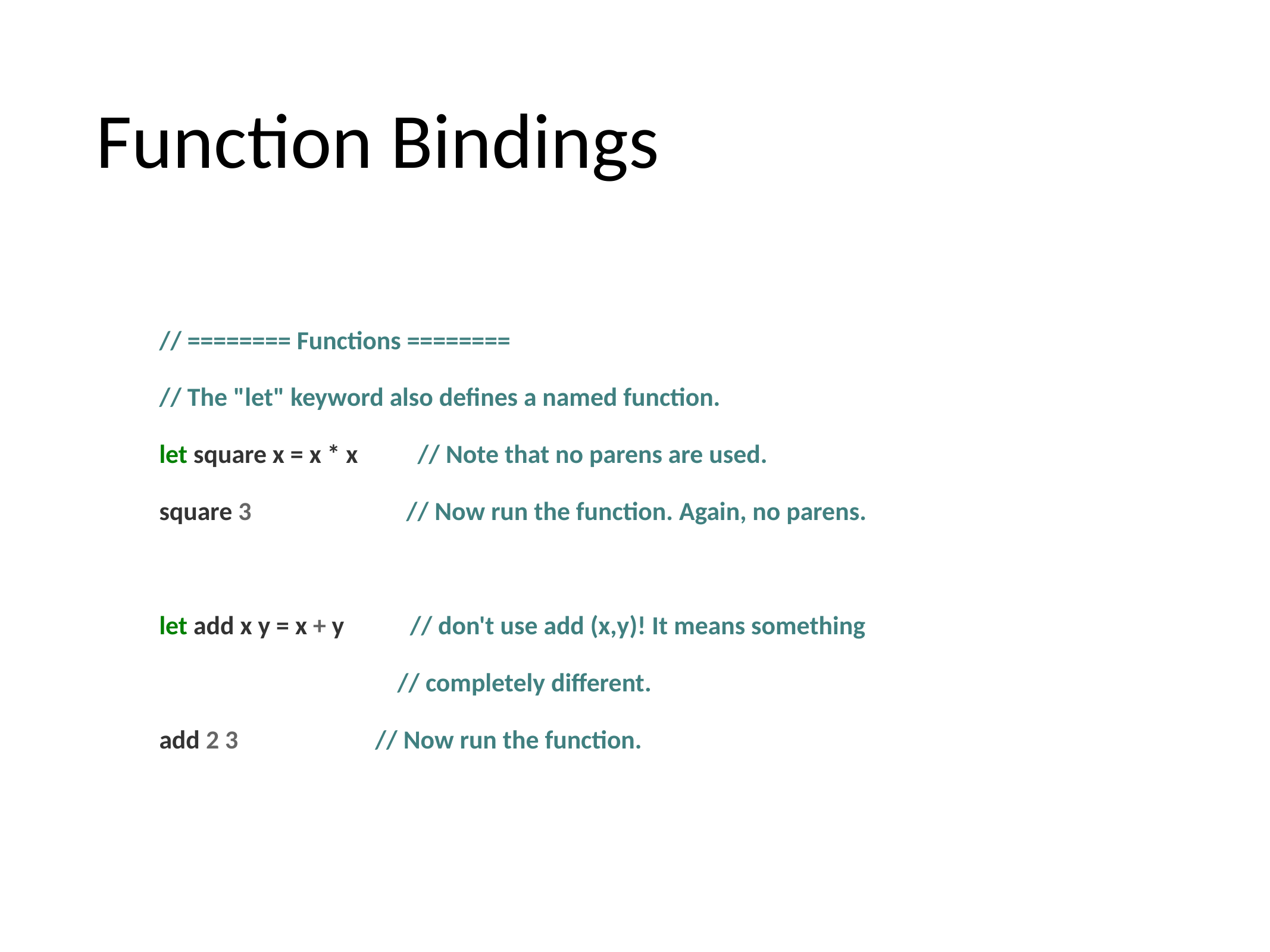

# Function Bindings
// ======== Functions ========
// The "let" keyword also defines a named function.
let square x = x * x          // Note that no parens are used.
square 3                          // Now run the function. Again, no parens.

let add x y = x + y           // don't use add (x,y)! It means something
                                        // completely different.
add 2 3                       // Now run the function.